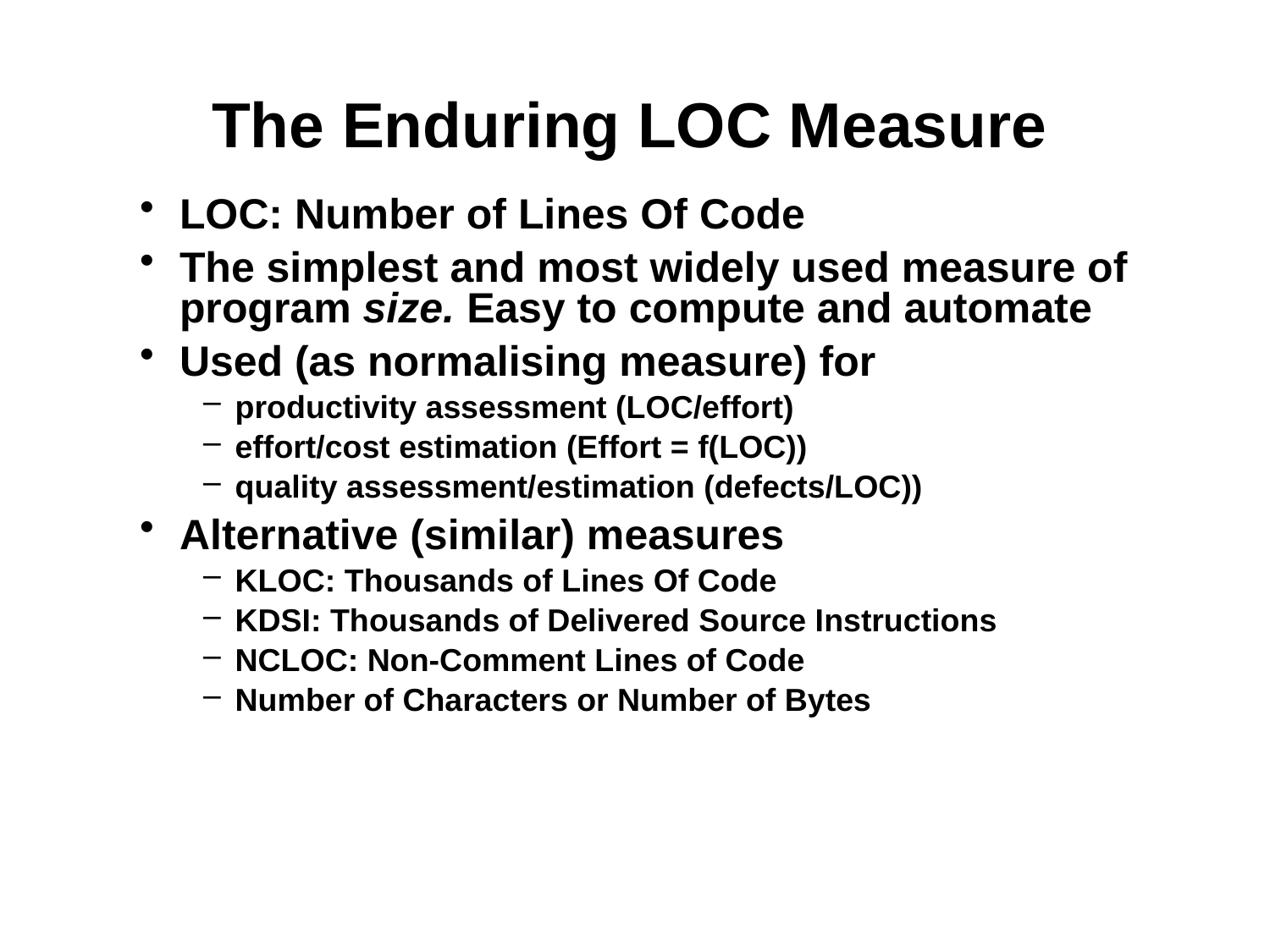

# The Enduring LOC Measure
LOC: Number of Lines Of Code
The simplest and most widely used measure of program size. Easy to compute and automate
Used (as normalising measure) for
productivity assessment (LOC/effort)
effort/cost estimation (Effort = f(LOC))
quality assessment/estimation (defects/LOC))
Alternative (similar) measures
KLOC: Thousands of Lines Of Code
KDSI: Thousands of Delivered Source Instructions
NCLOC: Non-Comment Lines of Code
Number of Characters or Number of Bytes
15